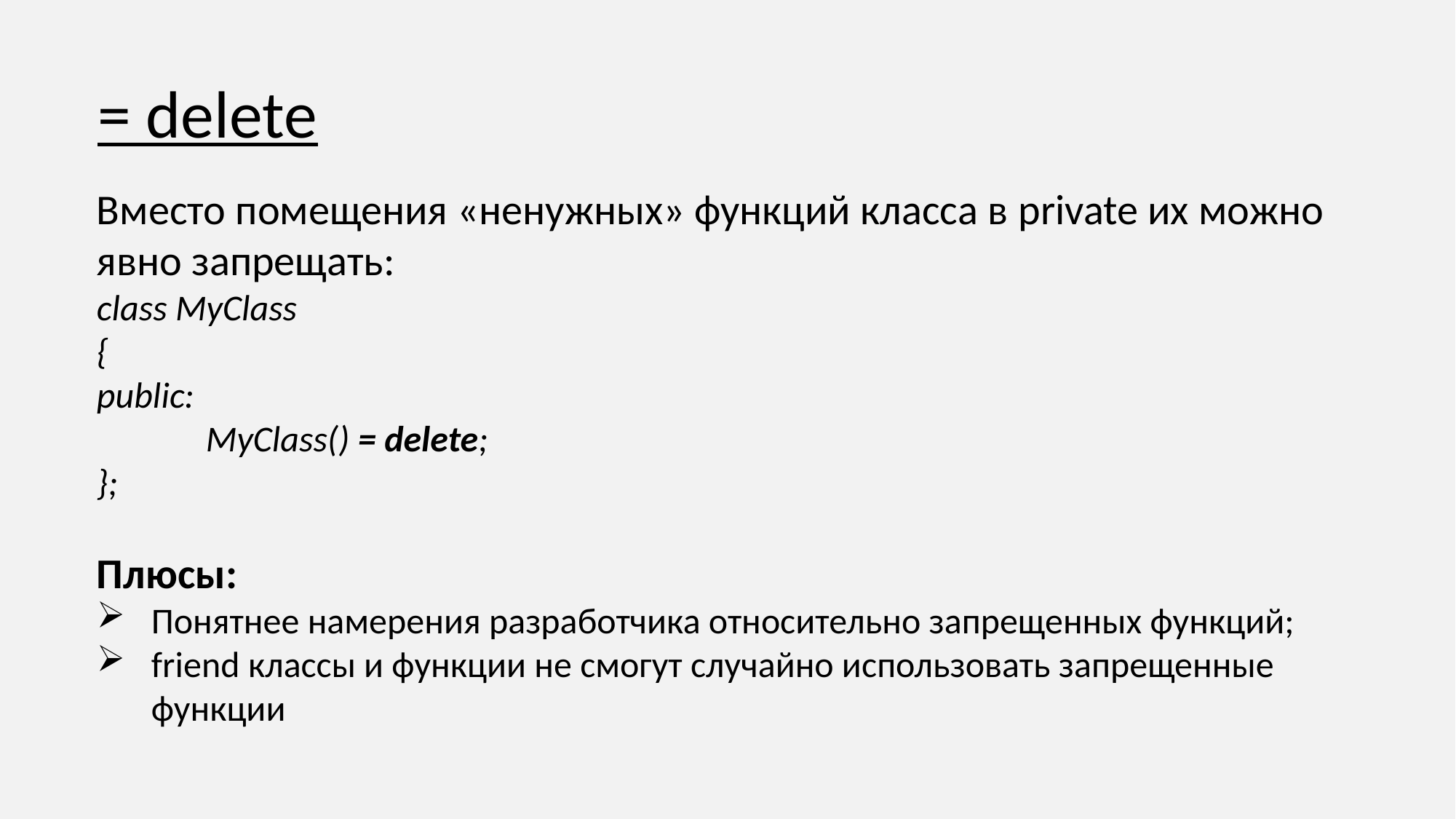

= delete
Вместо помещения «ненужных» функций класса в private их можно явно запрещать:
class MyClass
{
public:
	MyClass() = delete;
};

Плюсы:
Понятнее намерения разработчика относительно запрещенных функций;
friend классы и функции не смогут случайно использовать запрещенные функции